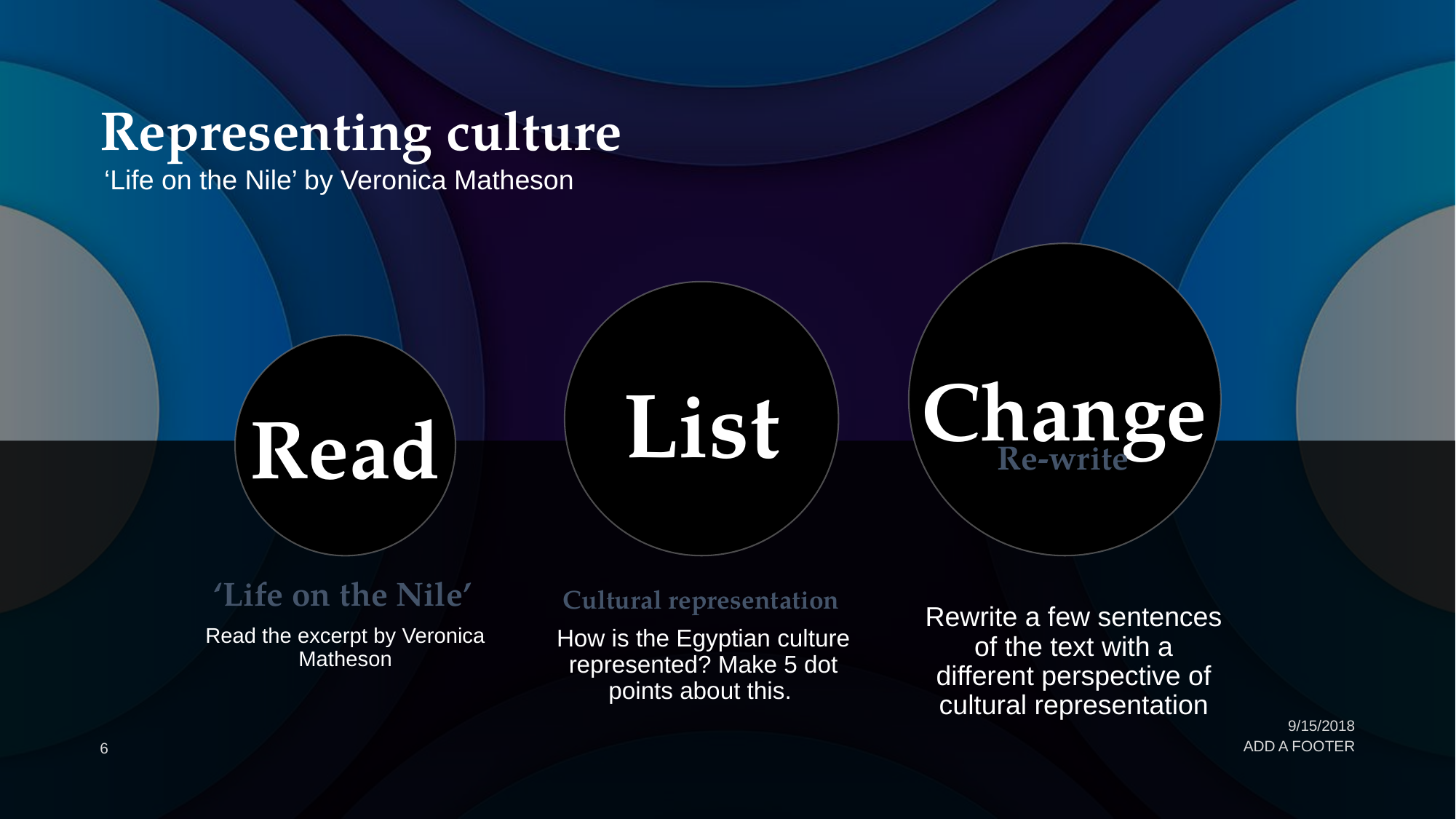

# Representing culture
‘Life on the Nile’ by Veronica Matheson
Change
List
Read
Re-write
‘Life on the Nile’
Cultural representation
Rewrite a few sentences of the text with a different perspective of cultural representation
Read the excerpt by Veronica Matheson
How is the Egyptian culture represented? Make 5 dot points about this.
9/15/2018
6
ADD A FOOTER